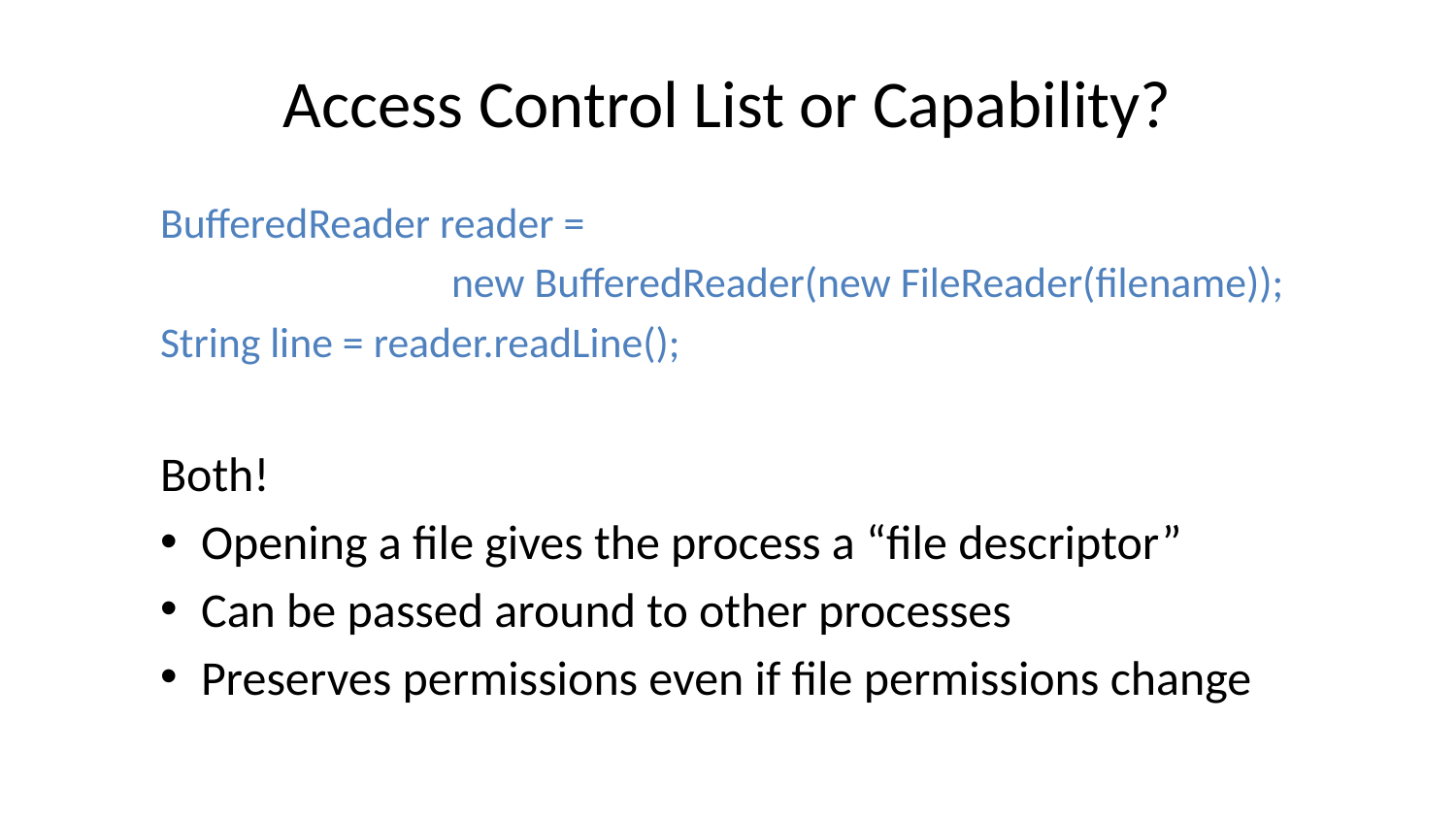

# Access Control List or Capability?
BufferedReader reader =
		new BufferedReader(new FileReader(filename));
String line = reader.readLine();

Both!
Opening a file gives the process a “file descriptor”
Can be passed around to other processes
Preserves permissions even if file permissions change